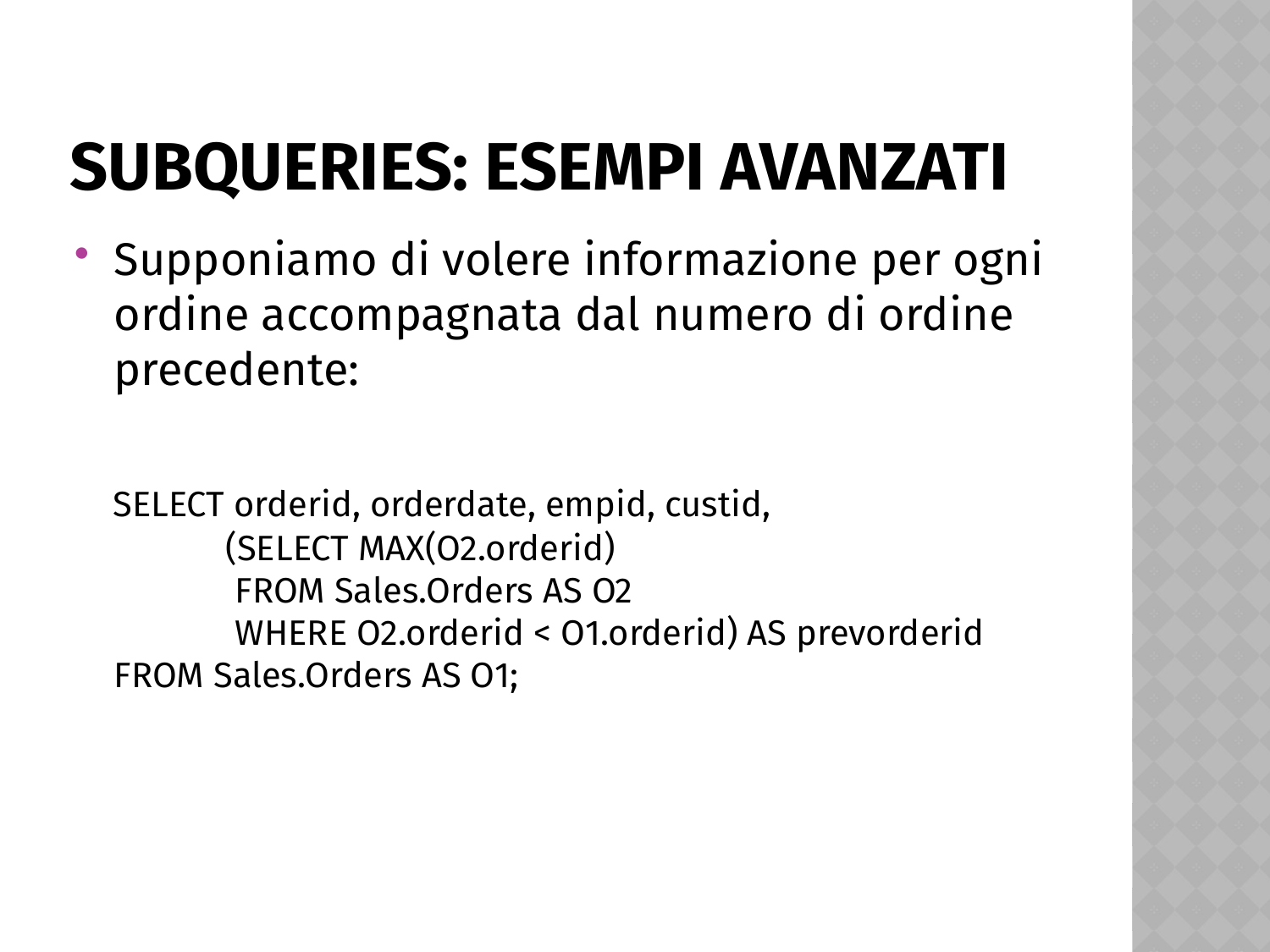

# Subqueries: esempi avanzati
Supponiamo di volere informazione per ogni ordine accompagnata dal numero di ordine precedente:

   SELECT orderid, orderdate, empid, custid,
            (SELECT MAX(O2.orderid)
             FROM Sales.Orders AS O2
             WHERE O2.orderid < O1.orderid) AS prevorderid FROM Sales.Orders AS O1;